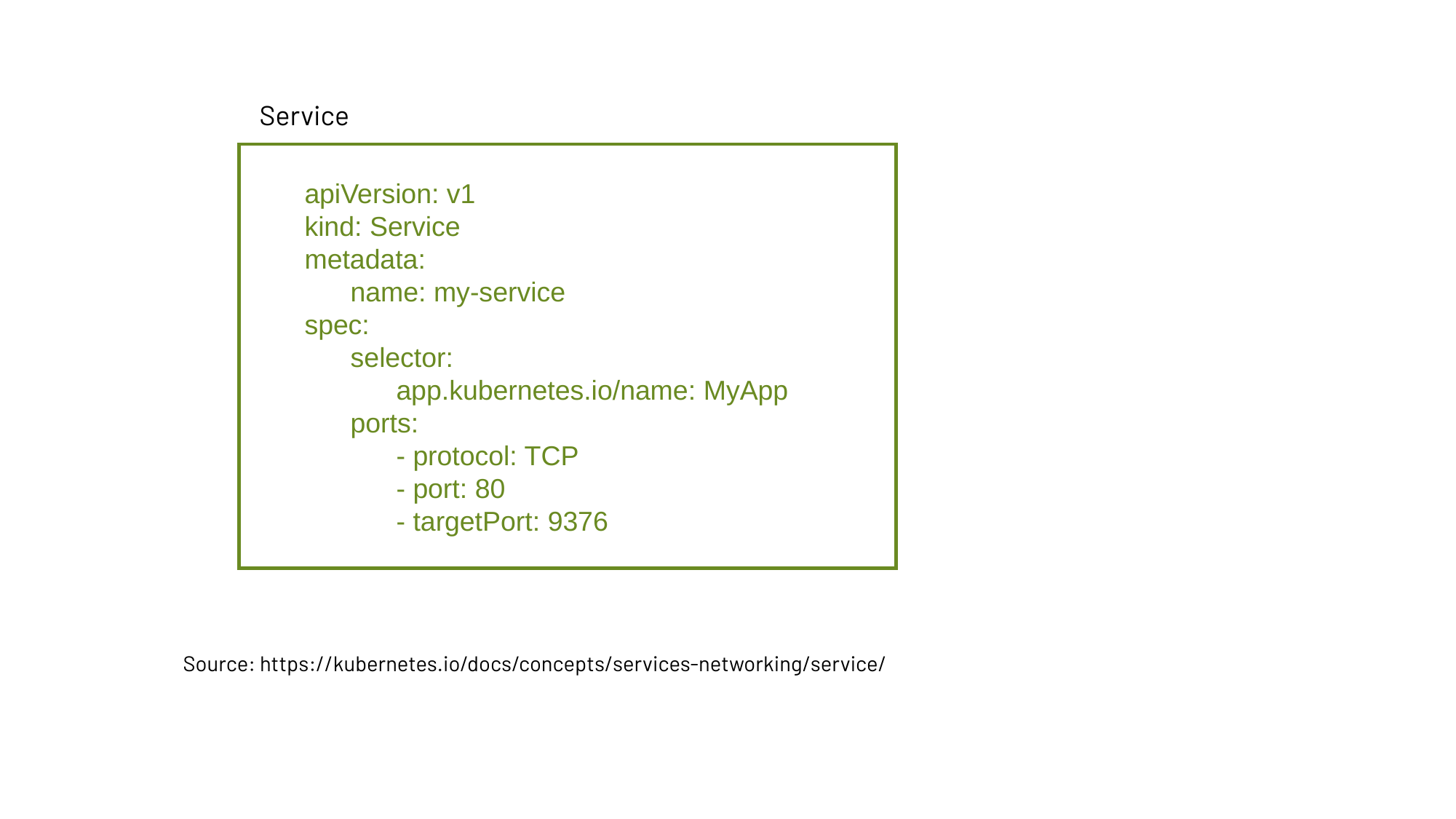

Service
apiVersion: v1
kind: Service
metadata:
      name: my-service
spec:
      selector:
            app.kubernetes.io/name: MyApp
      ports:
            - protocol: TCP
            - port: 80
            - targetPort: 9376
Source: https://kubernetes.io/docs/concepts/services-networking/service/